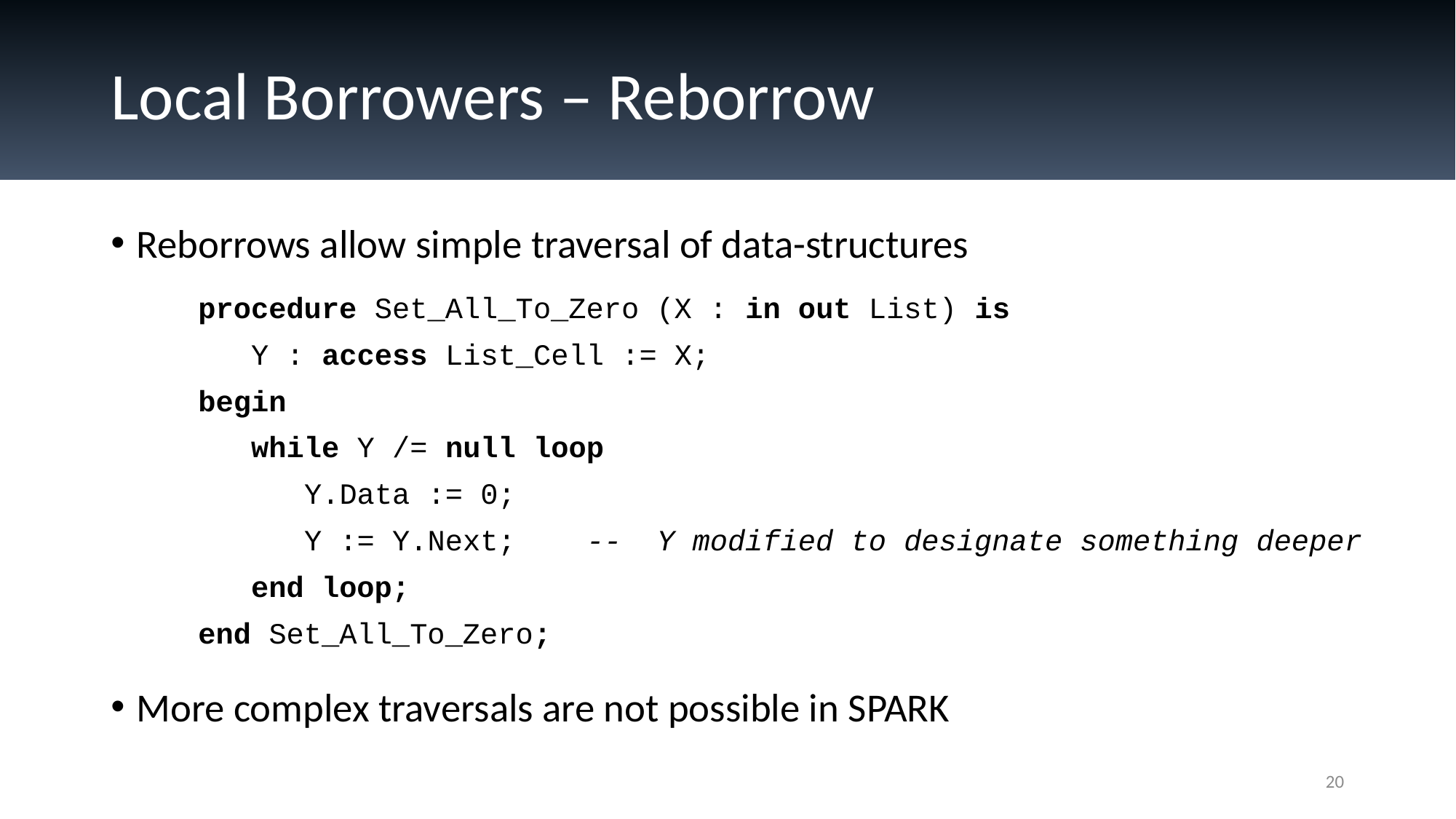

# Local Borrowers – Reborrow
Reborrows allow simple traversal of data-structures

More complex traversals are not possible in SPARK

procedure Set_All_To_Zero (X : in out List) is
   Y : access List_Cell := X;
begin
   while Y /= null loop
      Y.Data := 0;
      Y := Y.Next;    --  Y modified to designate something deeper
   end loop;
end Set_All_To_Zero;

20